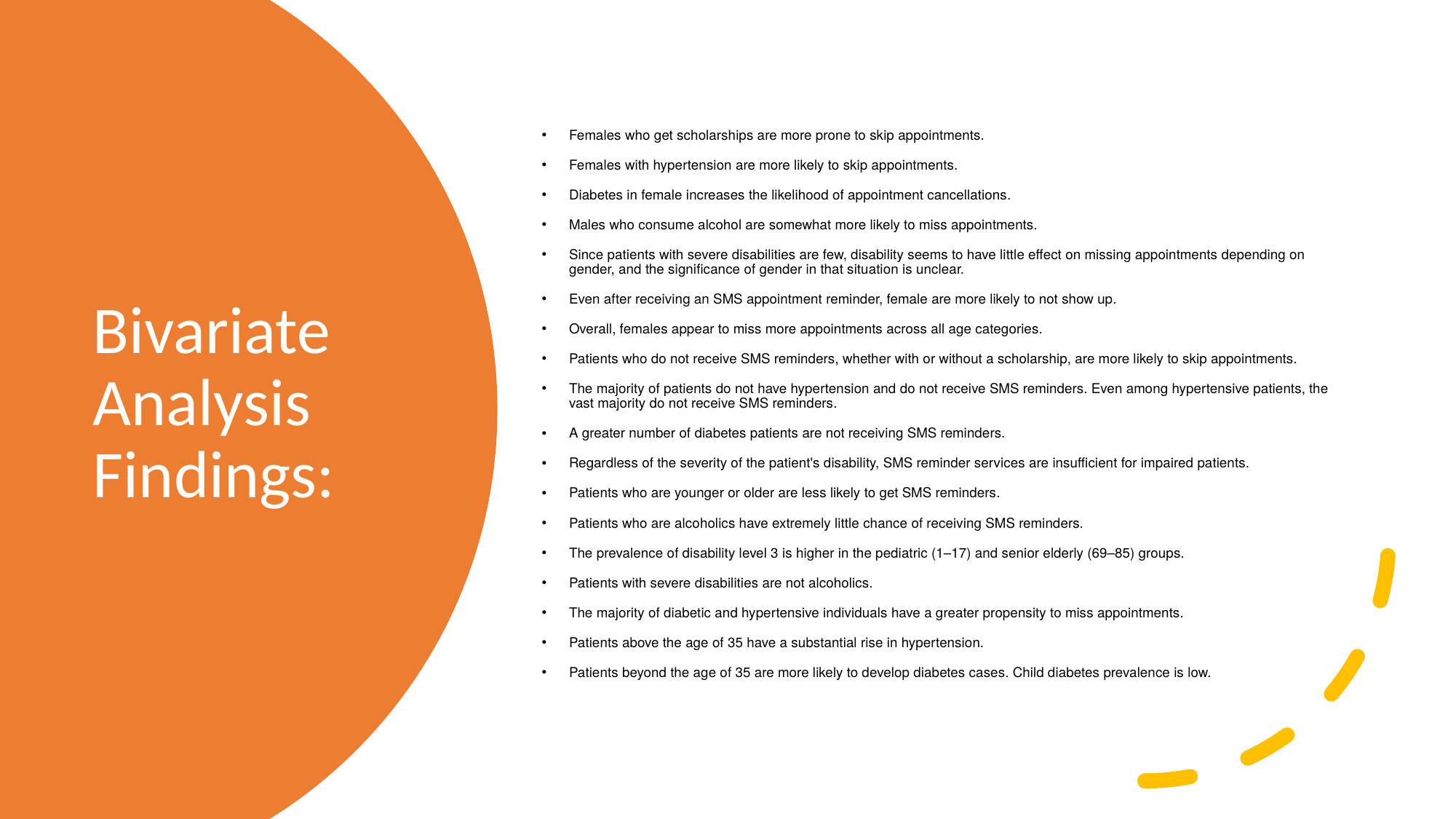

Females who get scholarships are more prone to skip appointments.
Females with hypertension are more likely to skip appointments.
Diabetes in female increases the likelihood of appointment cancellations.
Males who consume alcohol are somewhat more likely to miss appointments.
Since patients with severe disabilities are few, disability seems to have little effect on missing appointments depending on gender, and the significance of gender in that situation is unclear.
Even after receiving an SMS appointment reminder, female are more likely to not show up.
Overall, females appear to miss more appointments across all age categories.
Patients who do not receive SMS reminders, whether with or without a scholarship, are more likely to skip appointments.
The majority of patients do not have hypertension and do not receive SMS reminders. Even among hypertensive patients, the vast majority do not receive SMS reminders.
A greater number of diabetes patients are not receiving SMS reminders.
Regardless of the severity of the patient's disability, SMS reminder services are insufficient for impaired patients.
Patients who are younger or older are less likely to get SMS reminders.
Patients who are alcoholics have extremely little chance of receiving SMS reminders.
The prevalence of disability level 3 is higher in the pediatric (1–17) and senior elderly (69–85) groups.
Patients with severe disabilities are not alcoholics.
The majority of diabetic and hypertensive individuals have a greater propensity to miss appointments.
Patients above the age of 35 have a substantial rise in hypertension.
Patients beyond the age of 35 are more likely to develop diabetes cases. Child diabetes prevalence is low.
# Bivariate Analysis Findings: